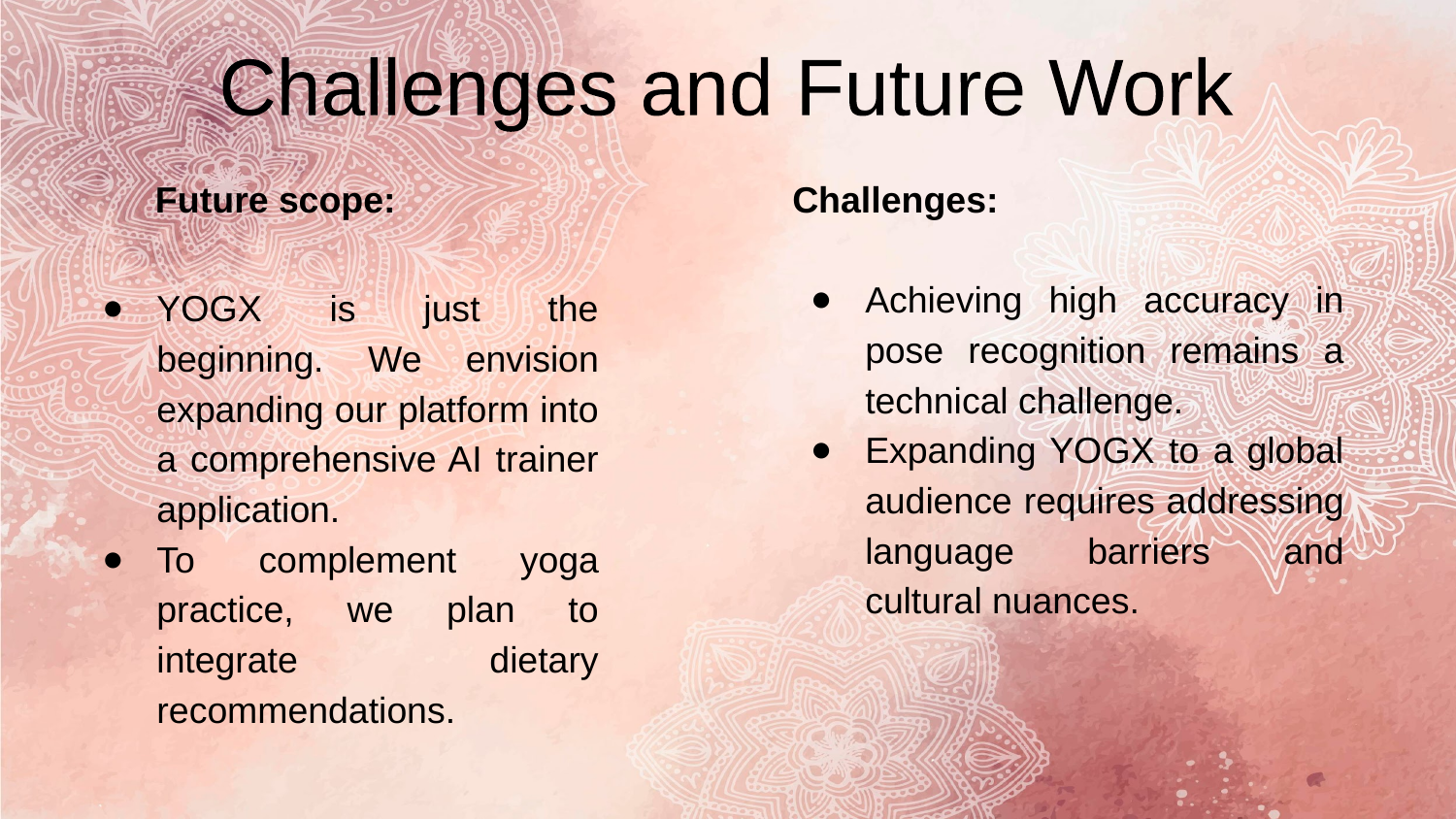

Challenges and Future Work
Future scope:
Challenges:
Achieving high accuracy in pose recognition remains a technical challenge.
Expanding YOGX to a global audience requires addressing language barriers and cultural nuances.
YOGX is just the beginning. We envision expanding our platform into a comprehensive AI trainer application.
To complement yoga practice, we plan to integrate dietary recommendations.